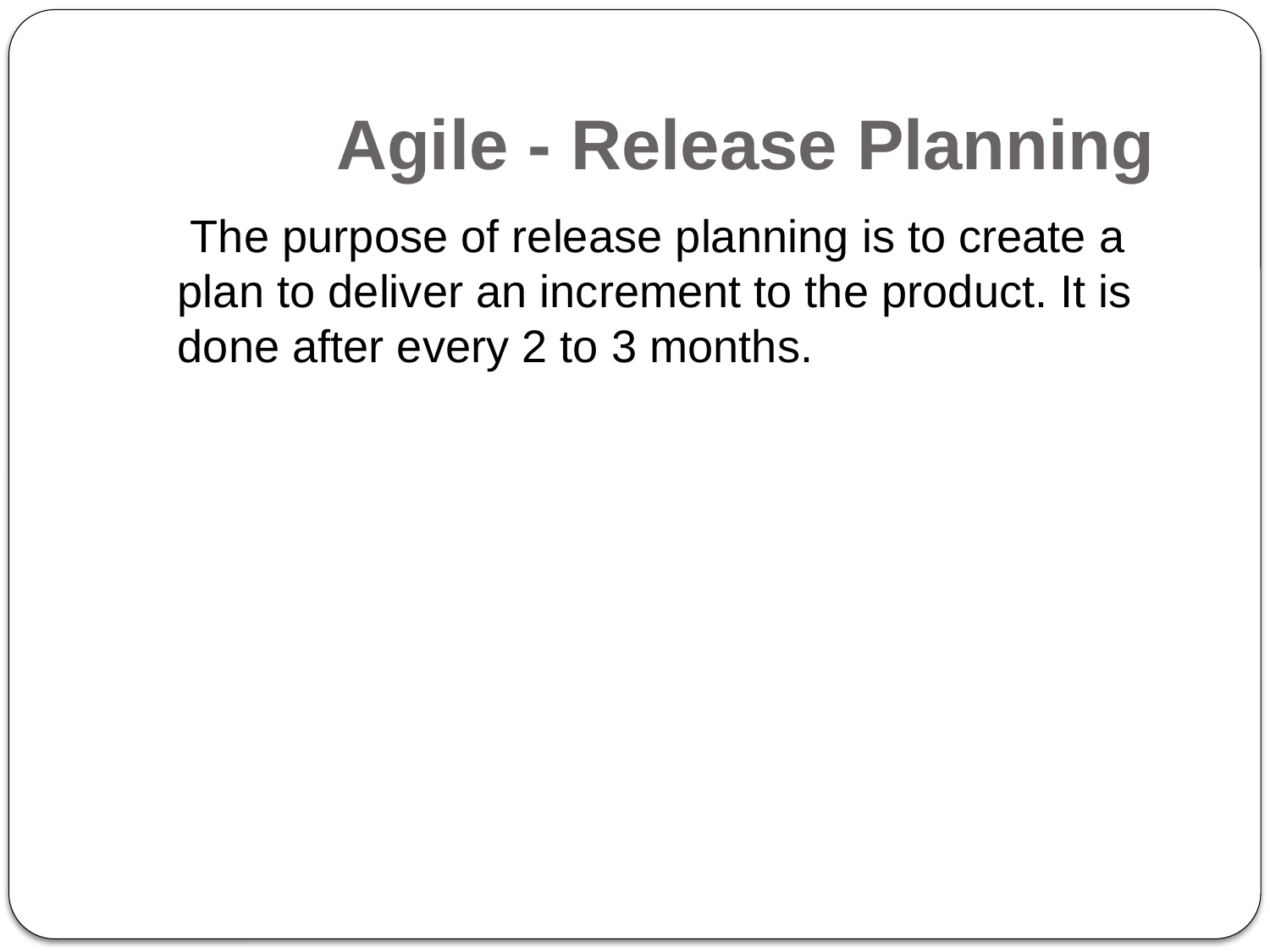

# Agile - Release Planning
    The purpose of release planning is to create a plan to deliver an increment to the product. It is done after every 2 to 3 months.